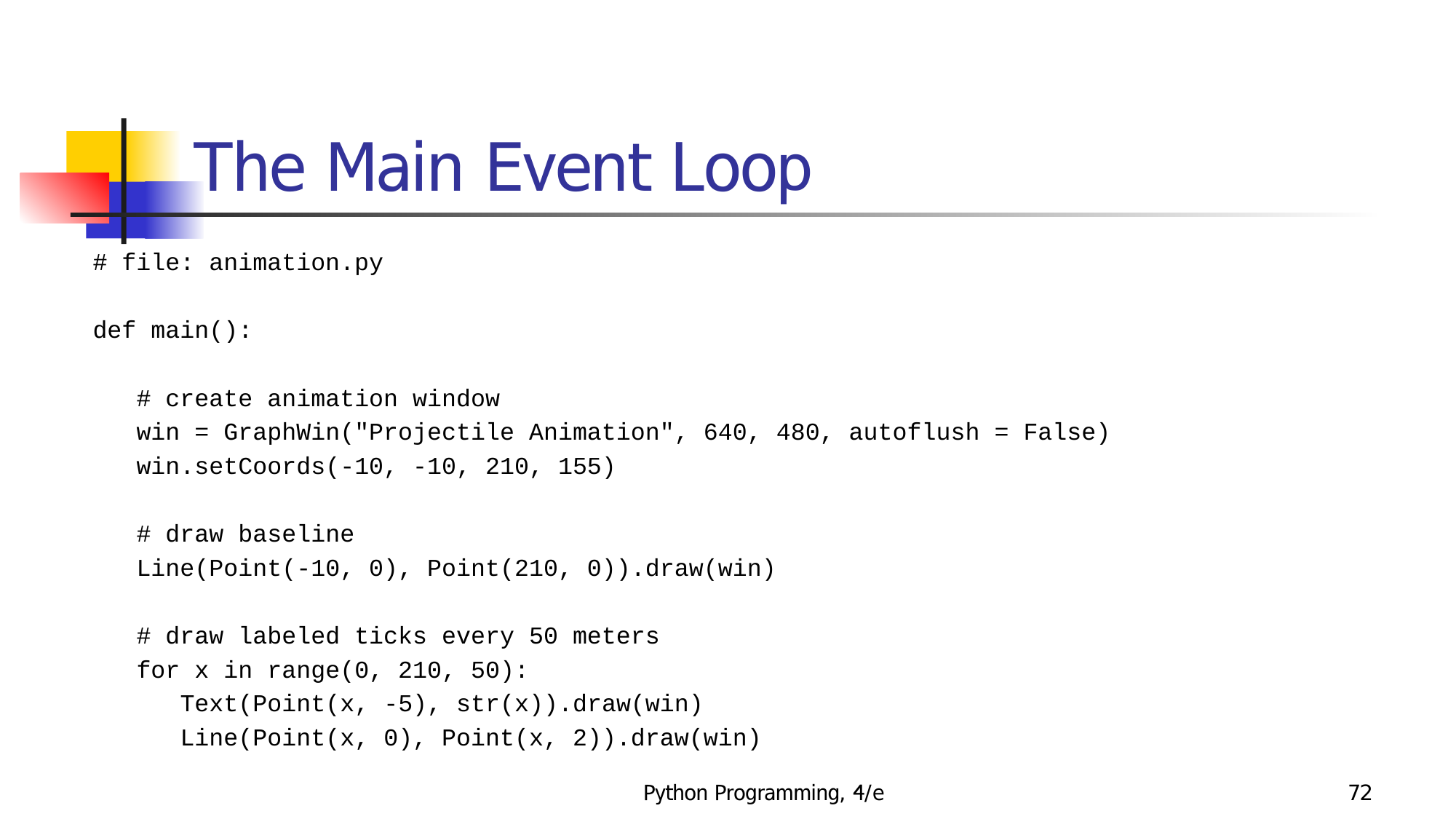

# The Main Event Loop
# file: animation.py

def main():

   # create animation window
   win = GraphWin("Projectile Animation", 640, 480, autoflush = False)
   win.setCoords(-10, -10, 210, 155)

   # draw baseline
   Line(Point(-10, 0), Point(210, 0)).draw(win)

   # draw labeled ticks every 50 meters
   for x in range(0, 210, 50):
      Text(Point(x, -5), str(x)).draw(win)
      Line(Point(x, 0), Point(x, 2)).draw(win)
Python Programming, 4/e
72